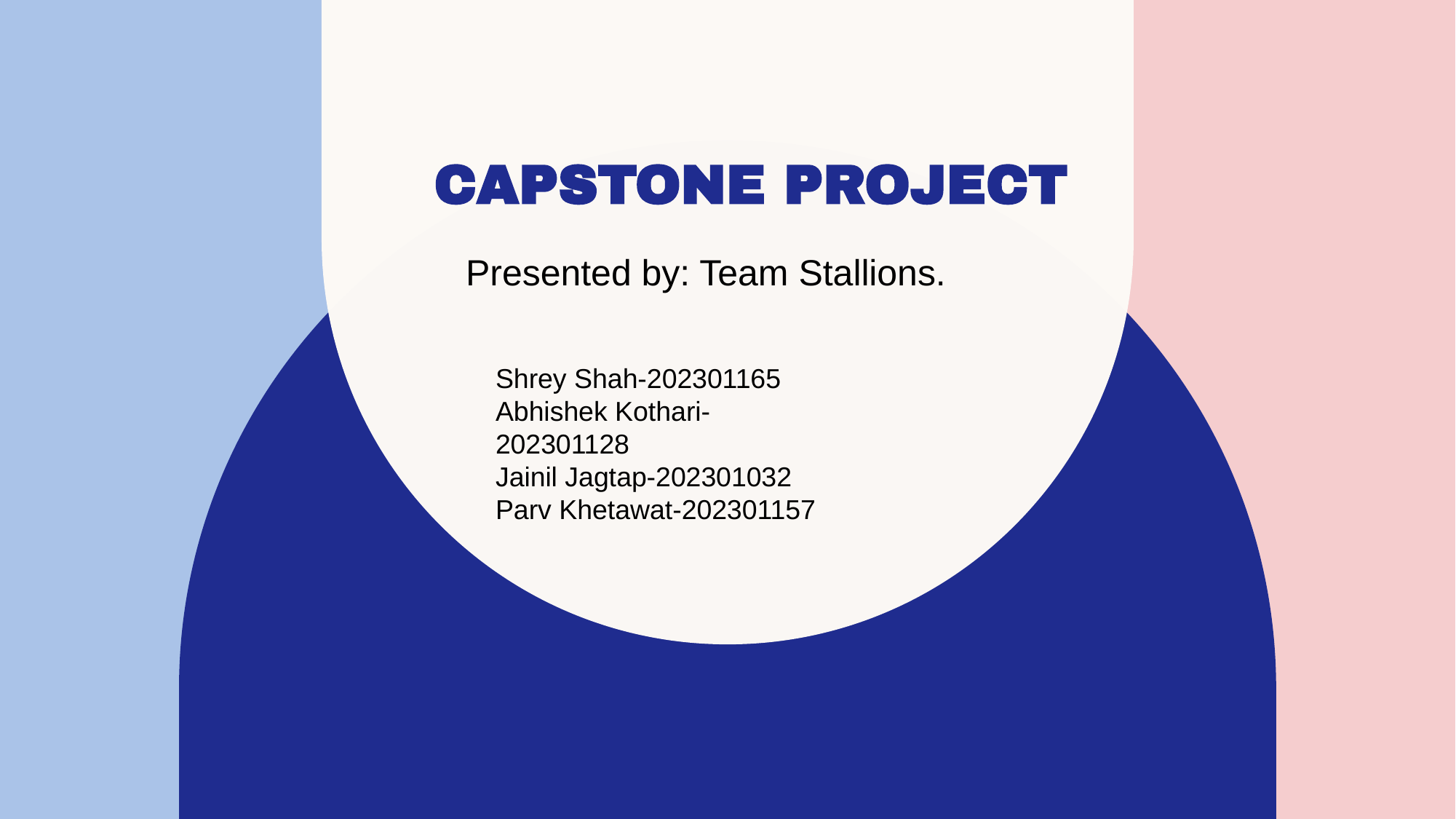

Presented by: Team Stallions.
# Capstone project
Shrey Shah-202301165
Abhishek Kothari-202301128
Jainil Jagtap-202301032
Parv Khetawat-202301157